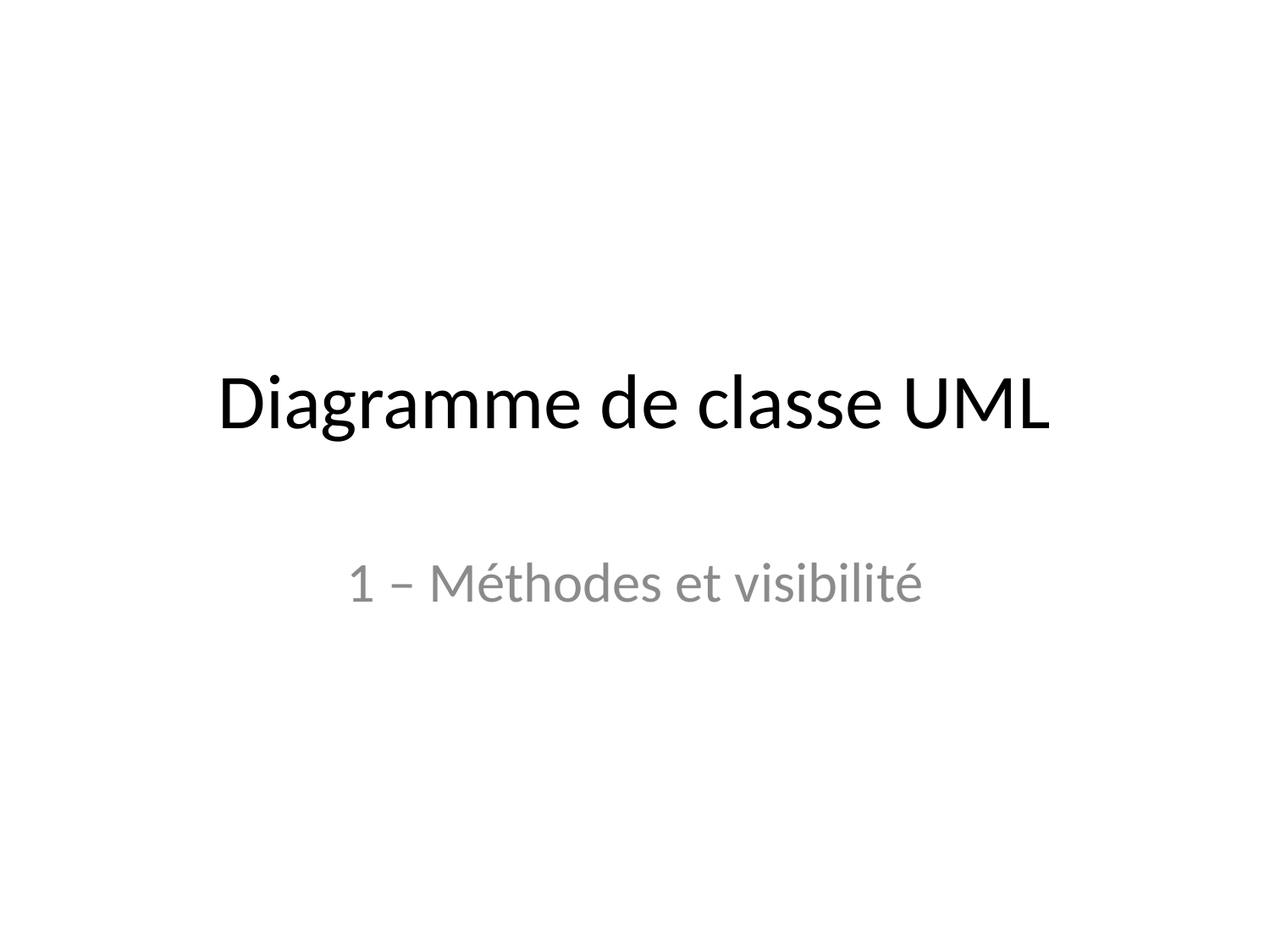

# Diagramme de classe UML
1 – Méthodes et visibilité